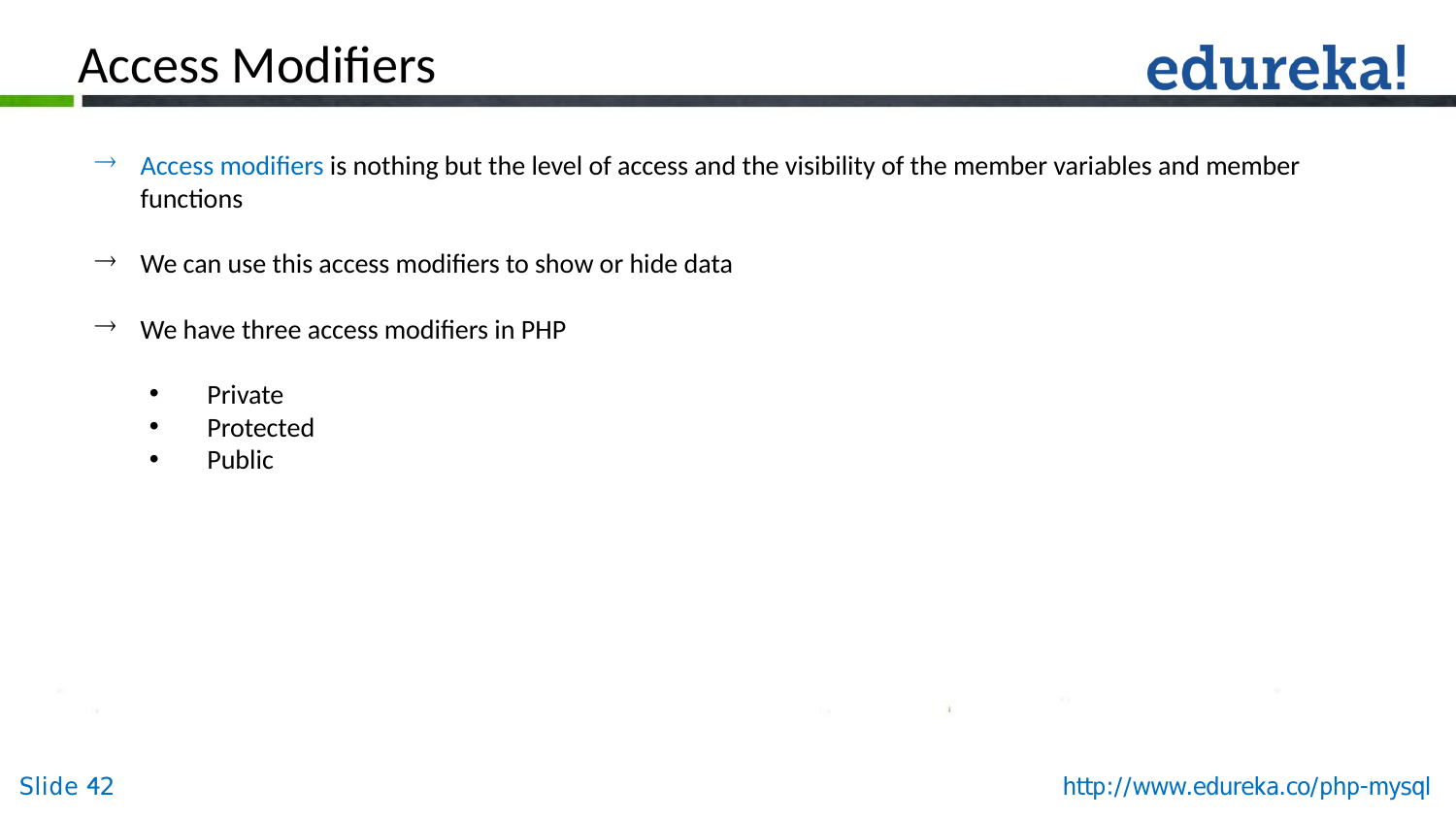

Access Modifiers
Access modifiers is nothing but the level of access and the visibility of the member variables and member functions

We can use this access modifiers to show or hide data

We have three access modifiers in PHP

  Private
  Protected
  Public